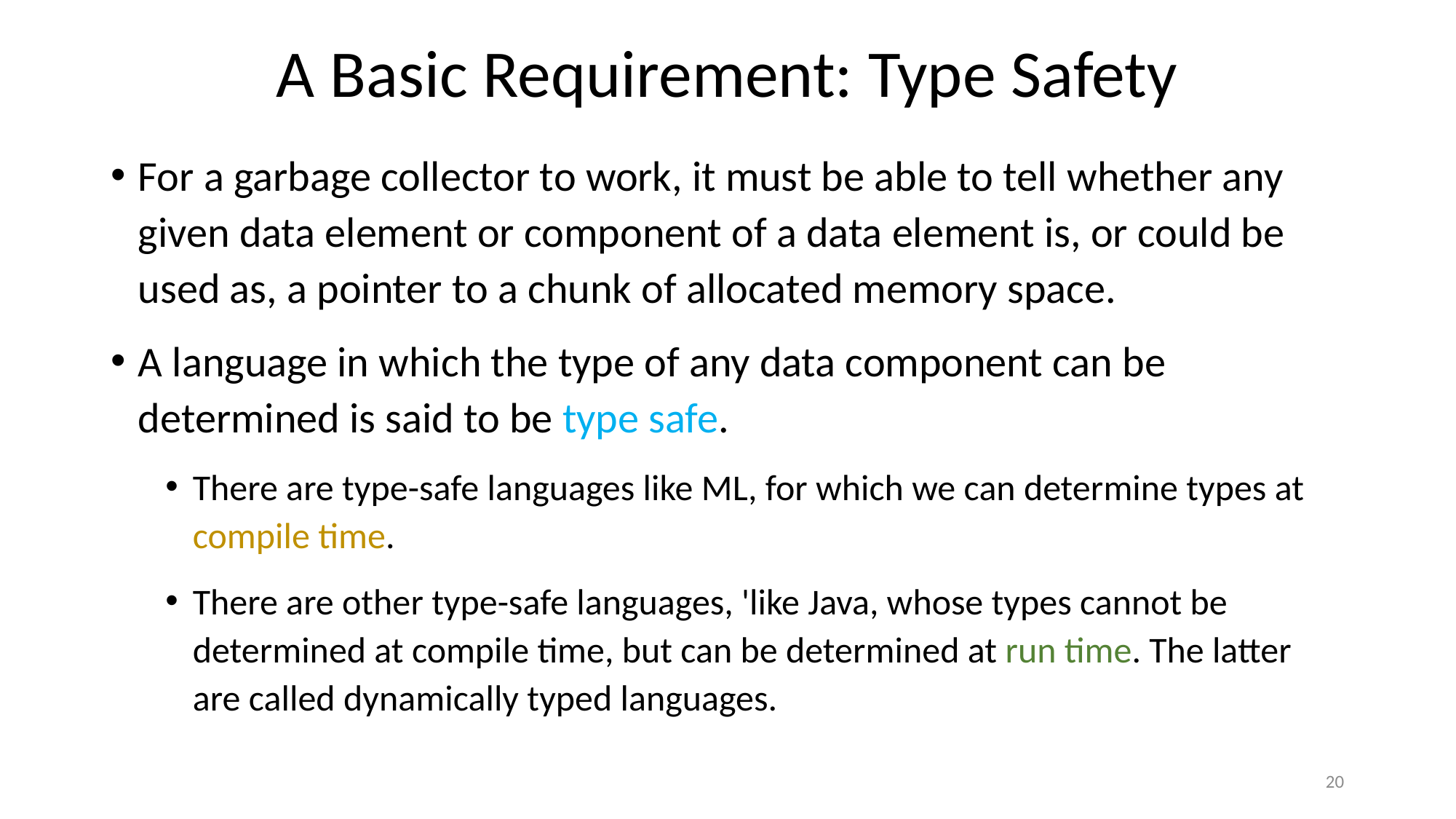

# A Basic Requirement: Type Safety
For a garbage collector to work, it must be able to tell whether any given data element or component of a data element is, or could be used as, a pointer to a chunk of allocated memory space.
A language in which the type of any data component can be determined is said to be type safe.
There are type-safe languages like ML, for which we can determine types at compile time.
There are other type-safe languages, 'like Java, whose types cannot be determined at compile time, but can be determined at run time. The latter are called dynamically typed languages.
20